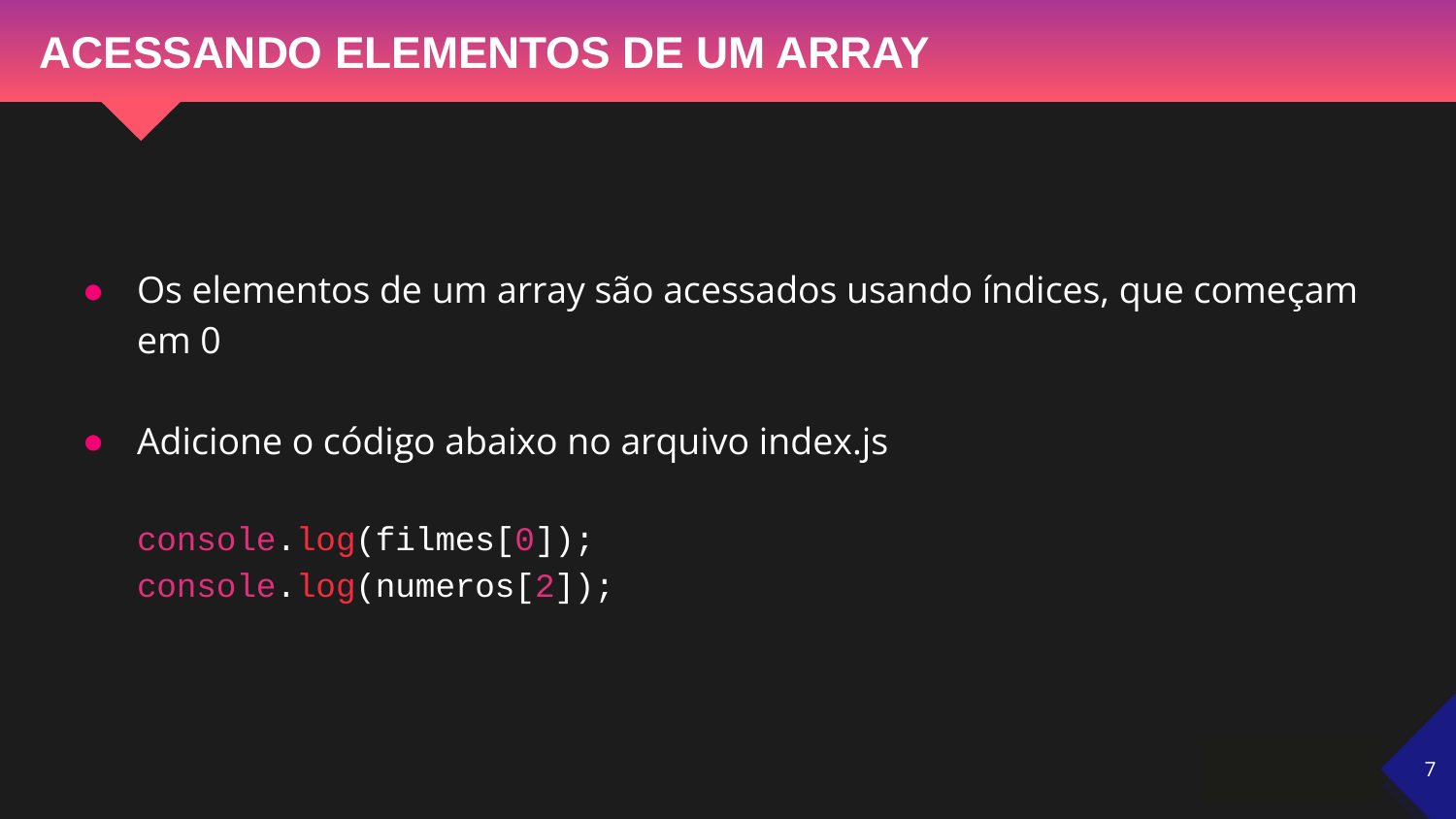

# ACESSANDO ELEMENTOS DE UM ARRAY
Os elementos de um array são acessados usando índices, que começam em 0

Adicione o código abaixo no arquivo index.js

console.log(filmes[0]);
console.log(numeros[2]);
7